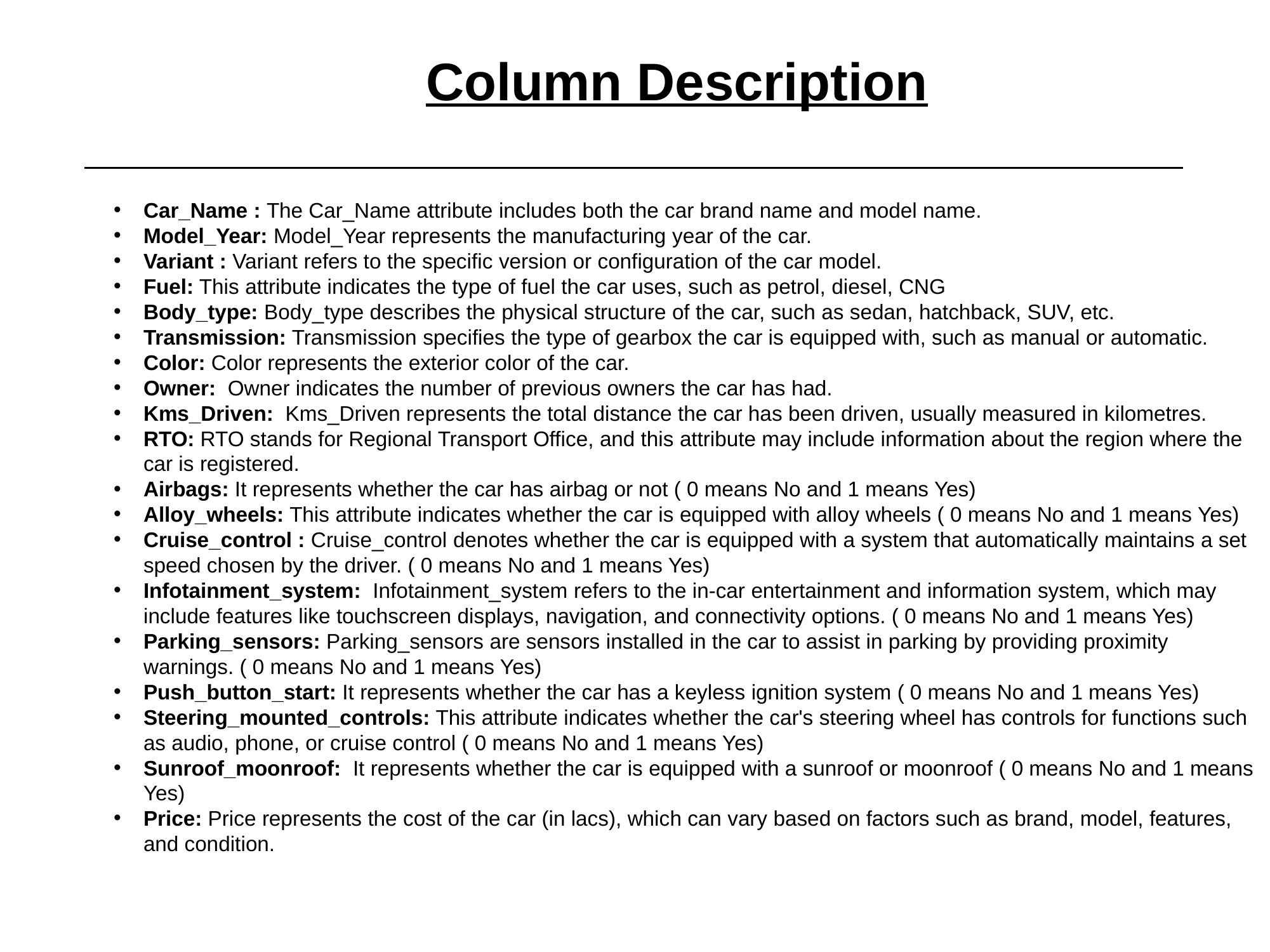

Column Description
Car_Name : The Car_Name attribute includes both the car brand name and model name.
Model_Year: Model_Year represents the manufacturing year of the car.
Variant : Variant refers to the specific version or configuration of the car model.
Fuel: This attribute indicates the type of fuel the car uses, such as petrol, diesel, CNG
Body_type: Body_type describes the physical structure of the car, such as sedan, hatchback, SUV, etc.
Transmission: Transmission specifies the type of gearbox the car is equipped with, such as manual or automatic.
Color: Color represents the exterior color of the car.
Owner:  Owner indicates the number of previous owners the car has had.
Kms_Driven:  Kms_Driven represents the total distance the car has been driven, usually measured in kilometres.
RTO: RTO stands for Regional Transport Office, and this attribute may include information about the region where the car is registered.
Airbags: It represents whether the car has airbag or not ( 0 means No and 1 means Yes)
Alloy_wheels: This attribute indicates whether the car is equipped with alloy wheels ( 0 means No and 1 means Yes)
Cruise_control : Cruise_control denotes whether the car is equipped with a system that automatically maintains a set speed chosen by the driver. ( 0 means No and 1 means Yes)
Infotainment_system:  Infotainment_system refers to the in-car entertainment and information system, which may include features like touchscreen displays, navigation, and connectivity options. ( 0 means No and 1 means Yes)
Parking_sensors: Parking_sensors are sensors installed in the car to assist in parking by providing proximity warnings. ( 0 means No and 1 means Yes)
Push_button_start: It represents whether the car has a keyless ignition system ( 0 means No and 1 means Yes)
Steering_mounted_controls: This attribute indicates whether the car's steering wheel has controls for functions such as audio, phone, or cruise control ( 0 means No and 1 means Yes)
Sunroof_moonroof:  It represents whether the car is equipped with a sunroof or moonroof ( 0 means No and 1 means Yes)
Price: Price represents the cost of the car (in lacs), which can vary based on factors such as brand, model, features, and condition.